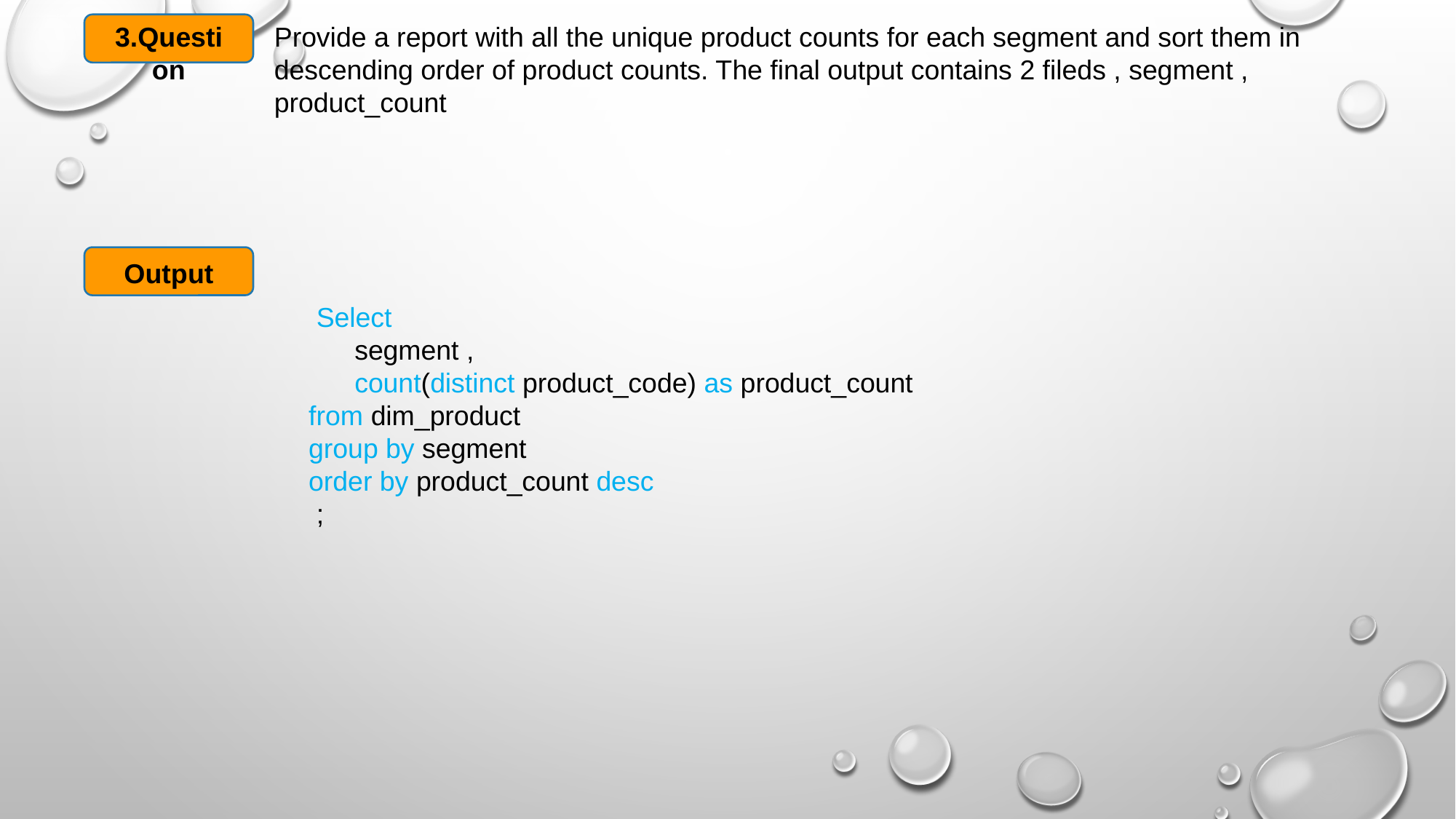

3.Question
Provide a report with all the unique product counts for each segment and sort them in descending order of product counts. The final output contains 2 fileds , segment , product_count

Output
                Select
                     segment ,
                     count(distinct product_code) as product_count
               from dim_product
               group by segment
               order by product_count desc
                ;